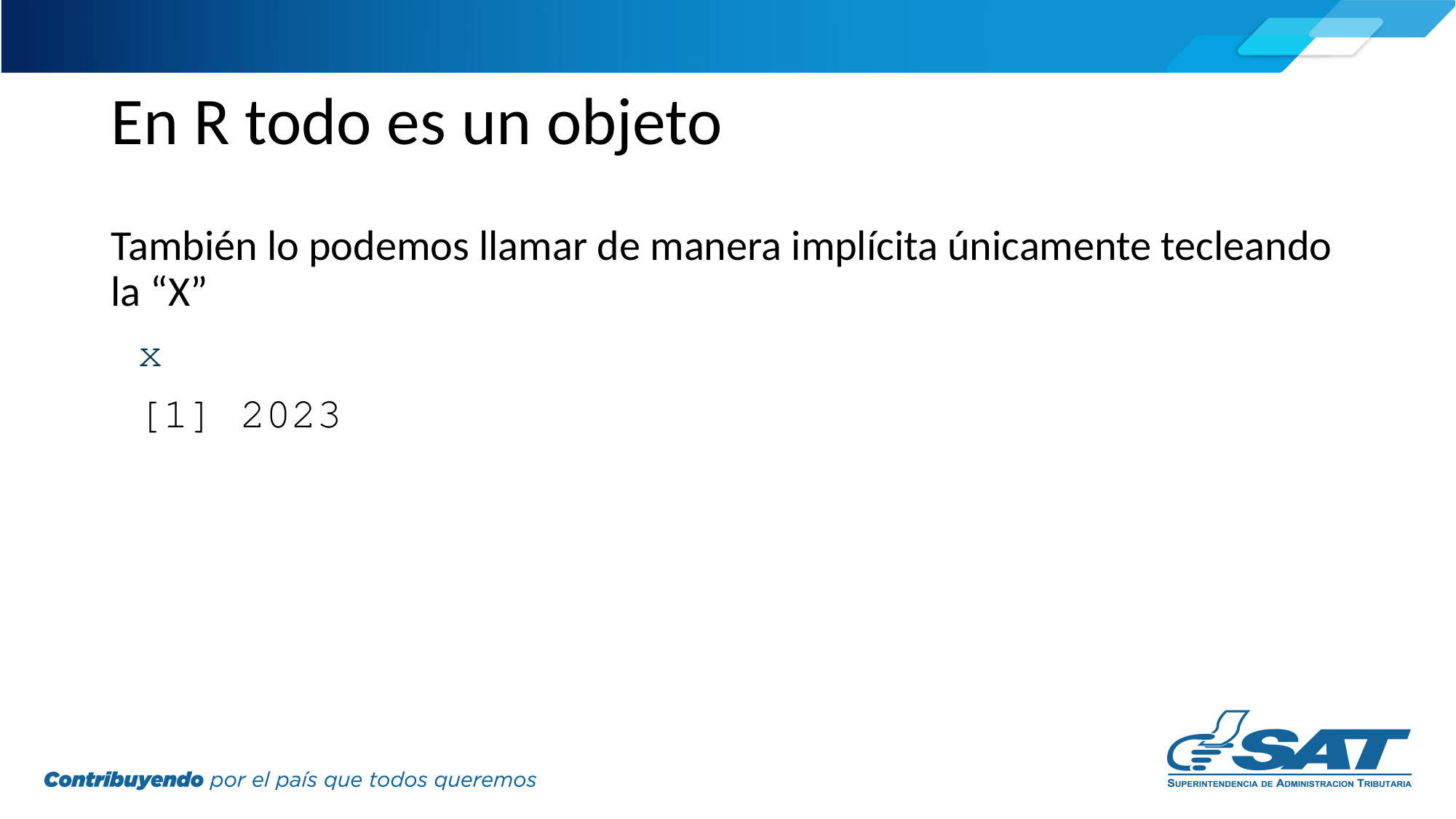

# En R todo es un objeto
También lo podemos llamar de manera implícita únicamente tecleando la “X”
x
[1] 2023